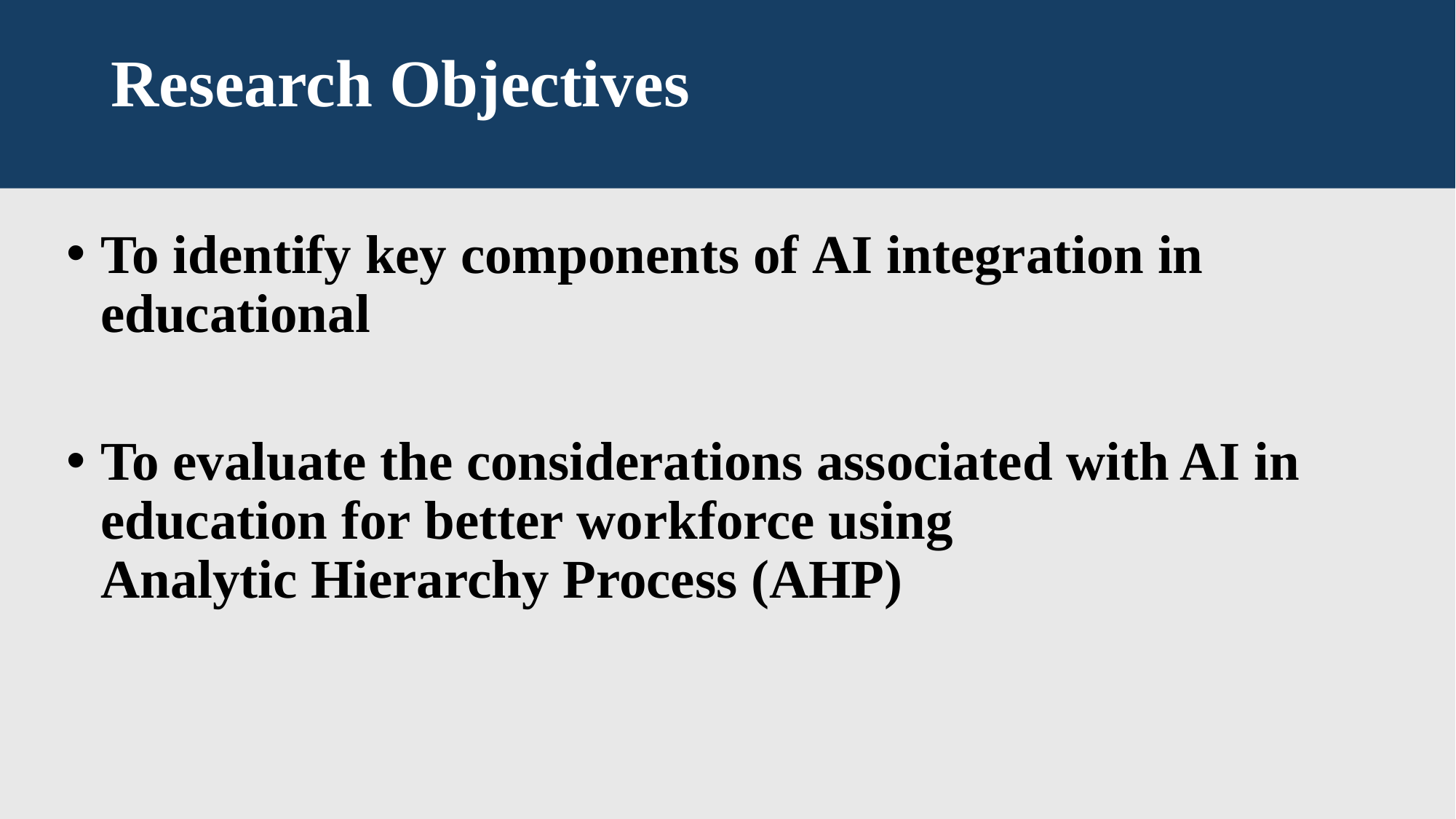

# Research Objectives
To identify key components of AI integration in educational

To evaluate the considerations associated with AI in education for better workforce using Analytic Hierarchy Process (AHP)